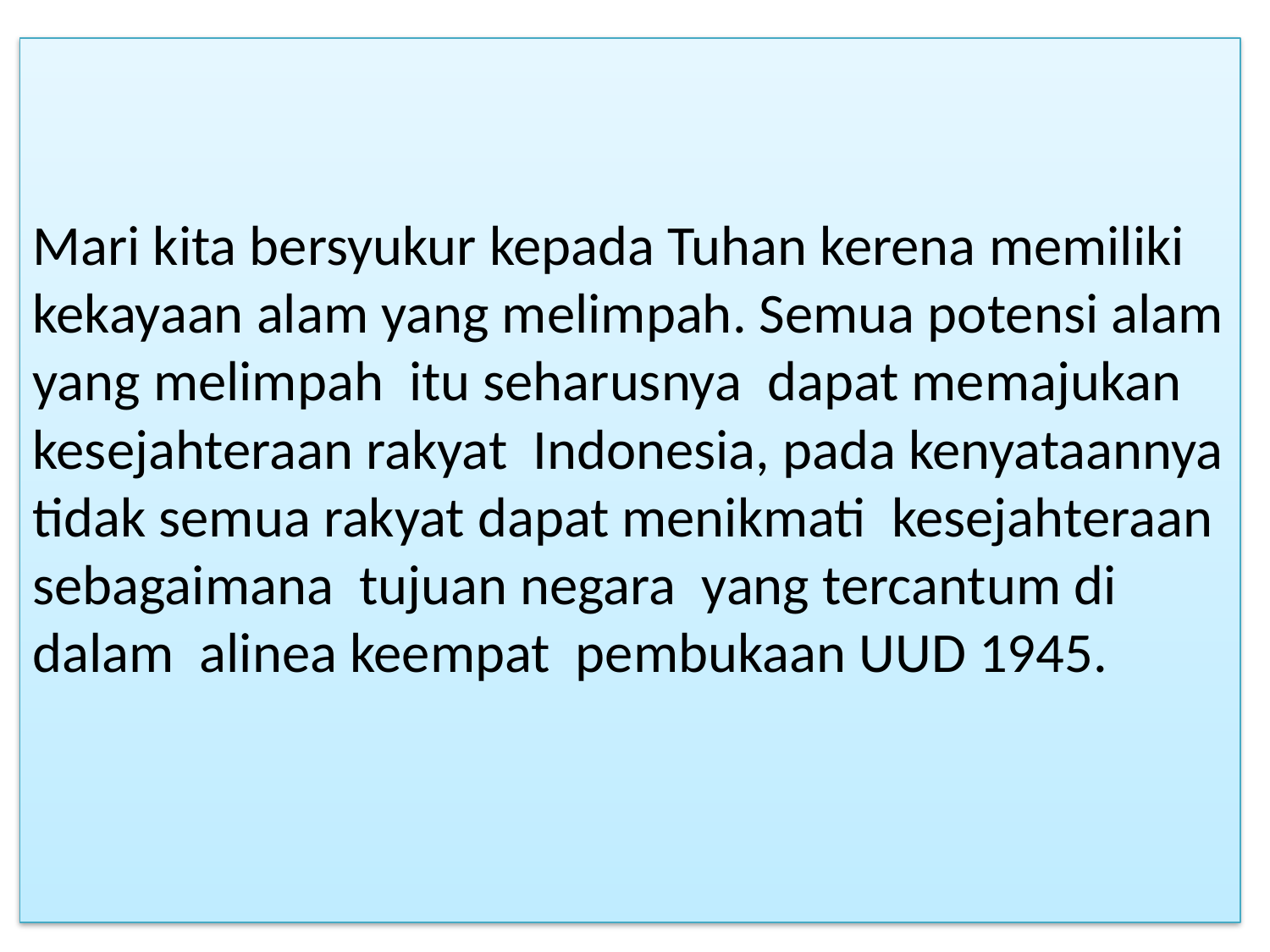

# Mari kita bersyukur kepada Tuhan kerena memiliki kekayaan alam yang melimpah. Semua potensi alam yang melimpah  itu seharusnya  dapat memajukan kesejahteraan rakyat  Indonesia, pada kenyataannya tidak semua rakyat dapat menikmati  kesejahteraan sebagaimana  tujuan negara  yang tercantum di dalam  alinea keempat  pembukaan UUD 1945.